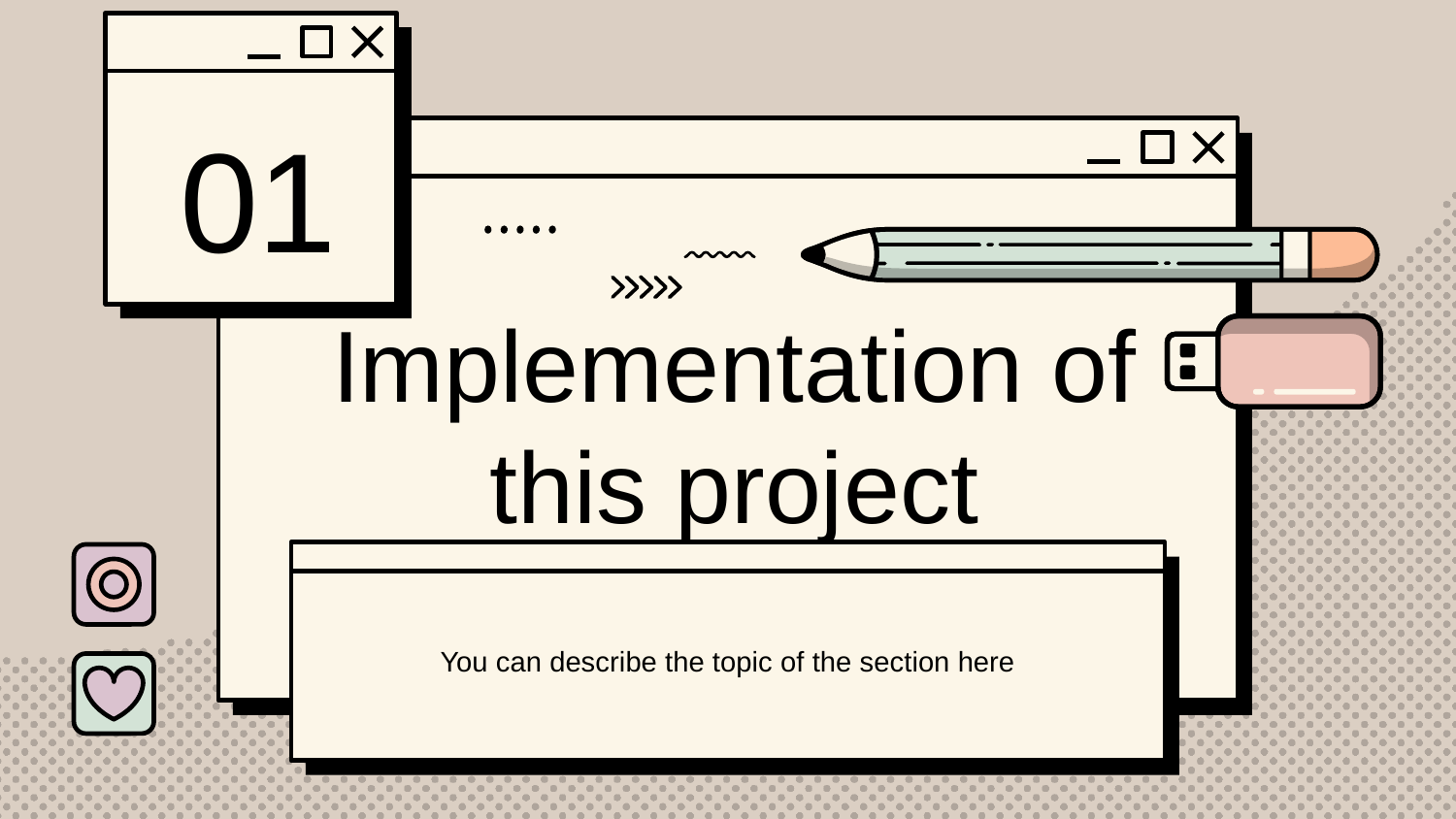

01

# Implementation of this project

You can describe the topic of the section here